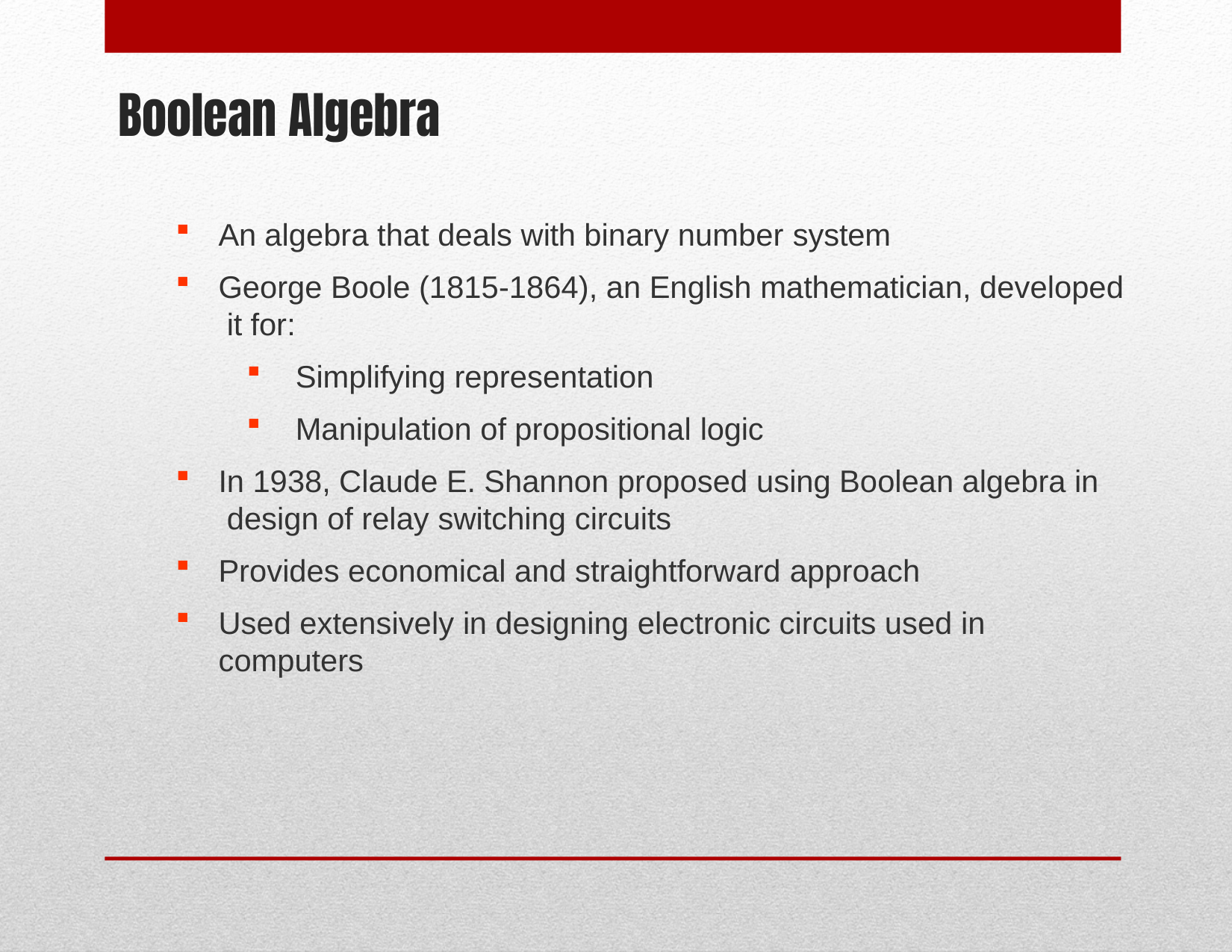

# Boolean Algebra
An algebra that deals with binary number system
George Boole (1815-1864), an English mathematician, developed  it for:
Simplifying representation
Manipulation of propositional logic
In 1938, Claude E. Shannon proposed using Boolean algebra in  design of relay switching circuits
Provides economical and straightforward approach
Used extensively in designing electronic circuits used in computers